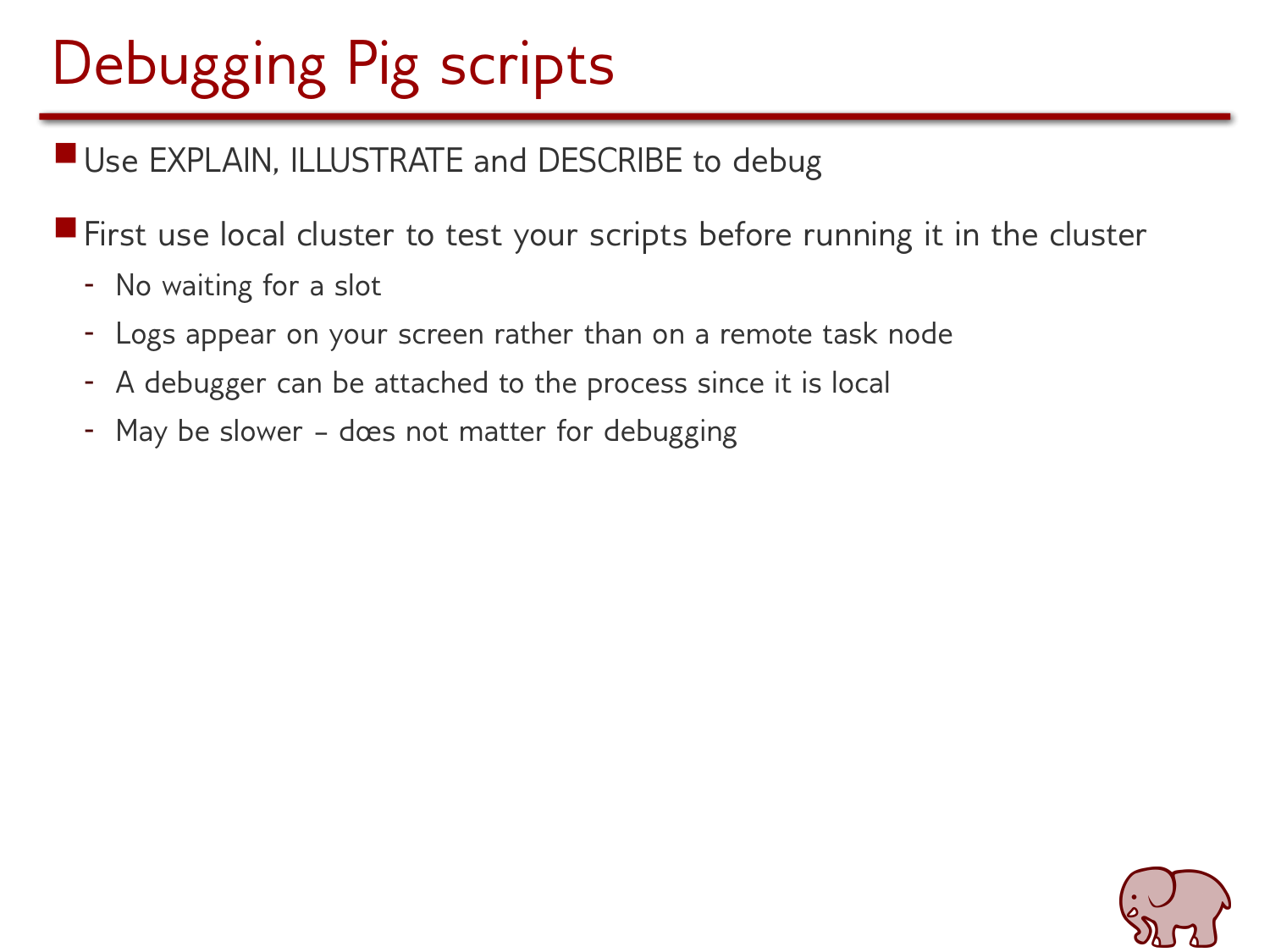

# Debugging Pig scripts
Use EXPLAIN, ILLUSTRATE and DESCRIBE to debug
First use local cluster to test your scripts before running it in the cluster
No waiting for a slot
Logs appear on your screen rather than on a remote task node
A debugger can be attached to the process since it is local
May be slower – does not matter for debugging